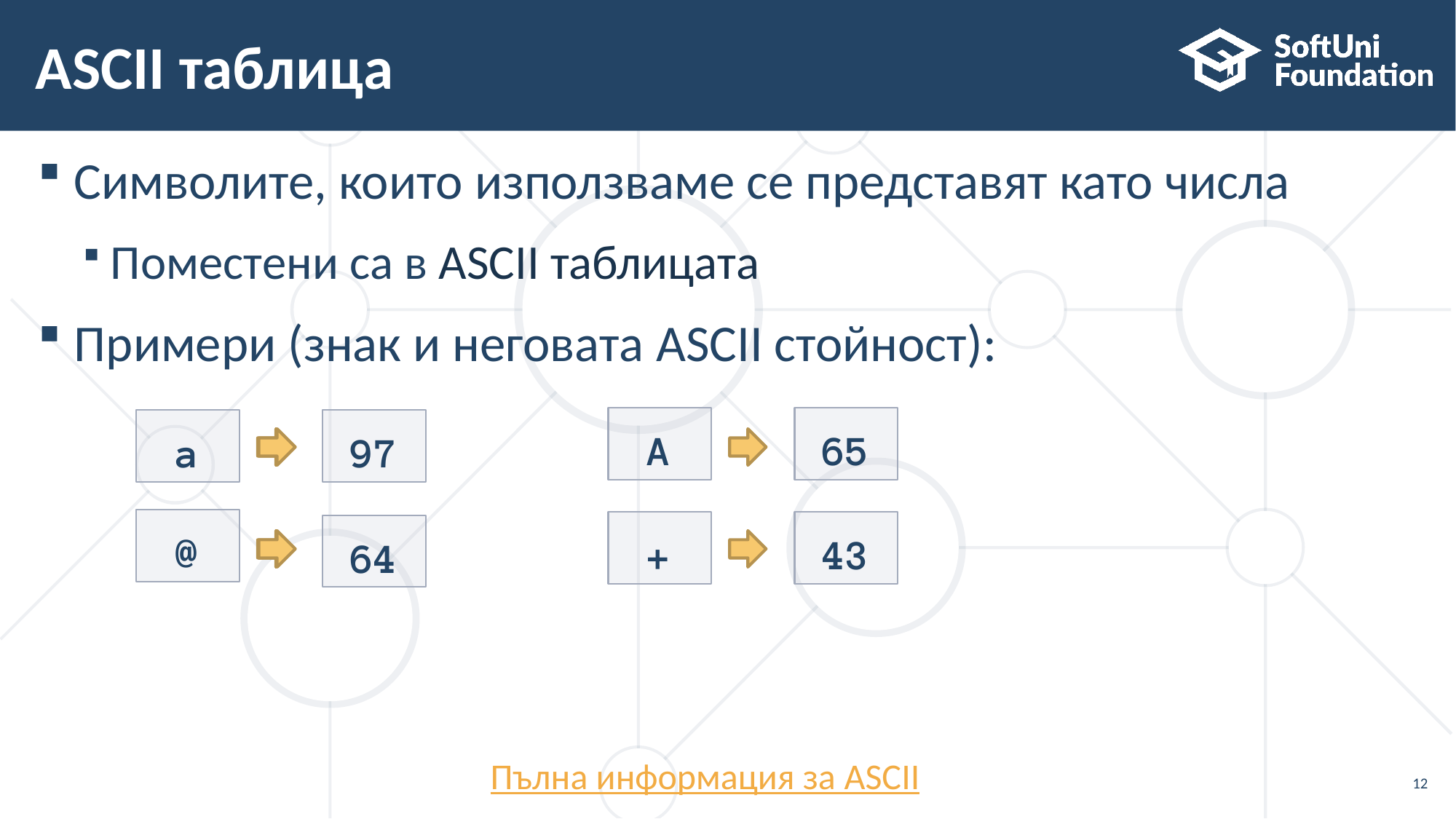

# ASCII таблица
Символите, които използваме се представят като числа
Поместени са в ASCII таблицата
Примери (знак и неговата ASCII стойност):

A
65
a
97

@
+
43
64

Пълна информация за ASCII
12